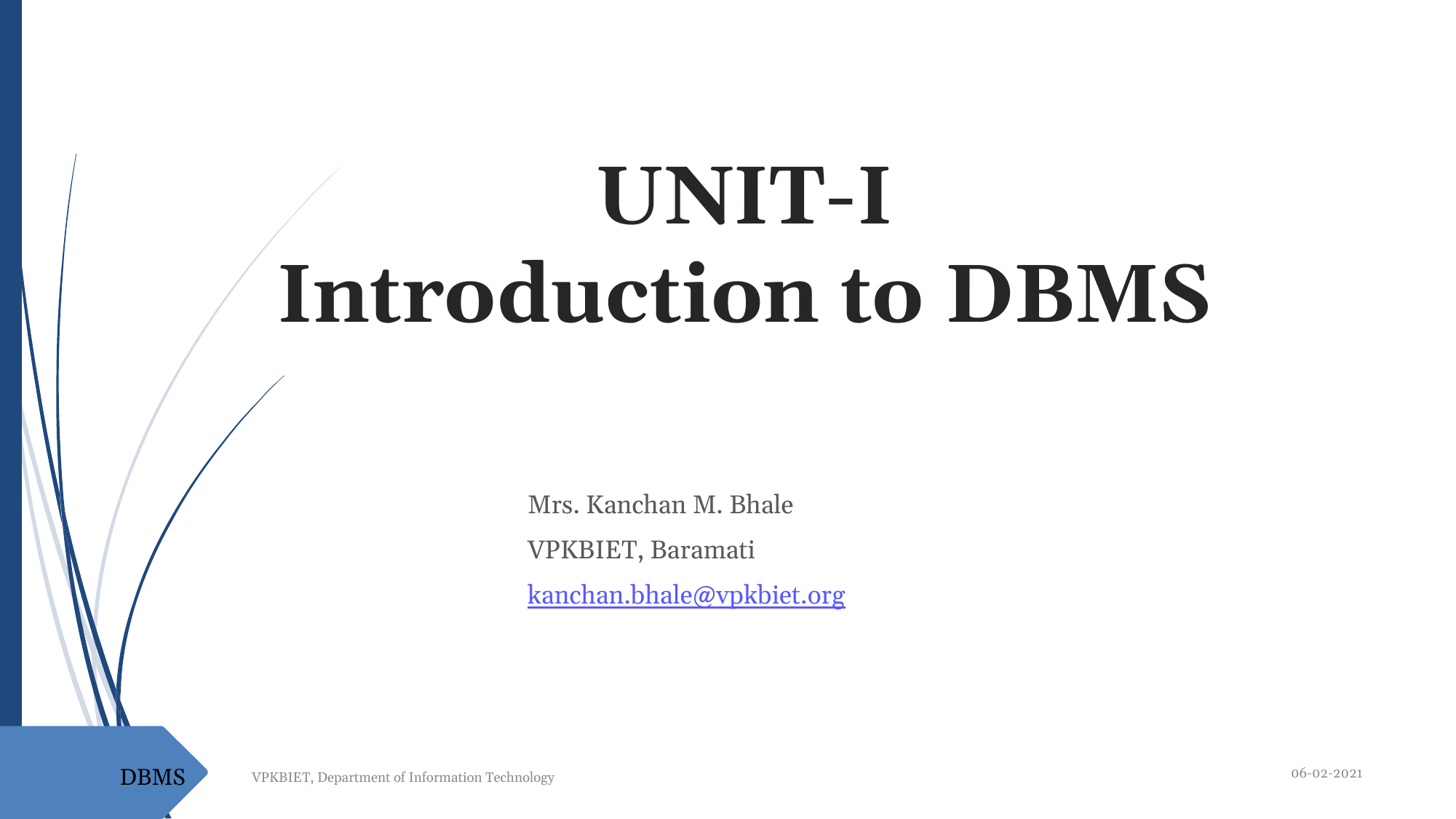

# UNIT-I Introduction to DBMS
Mrs. Kanchan M. Bhale
VPKBIET, Baramati
kanchan.bhale@vpkbiet.org

06-02-2021
DBMS
VPKBIET, Department of Information Technology